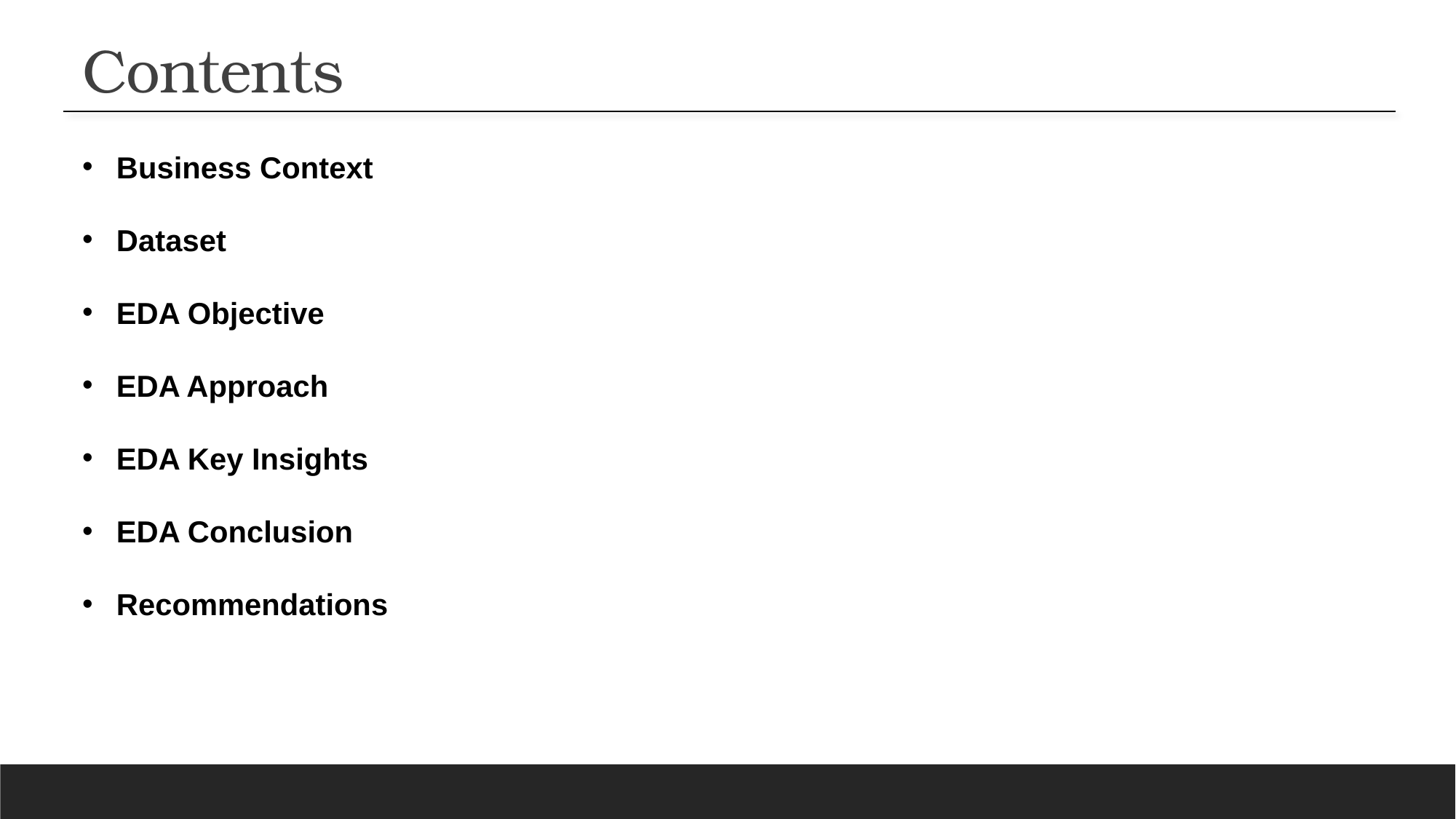

Contents
Business Context

Dataset

EDA Objective

EDA Approach

EDA Key Insights

EDA Conclusion

Recommendations